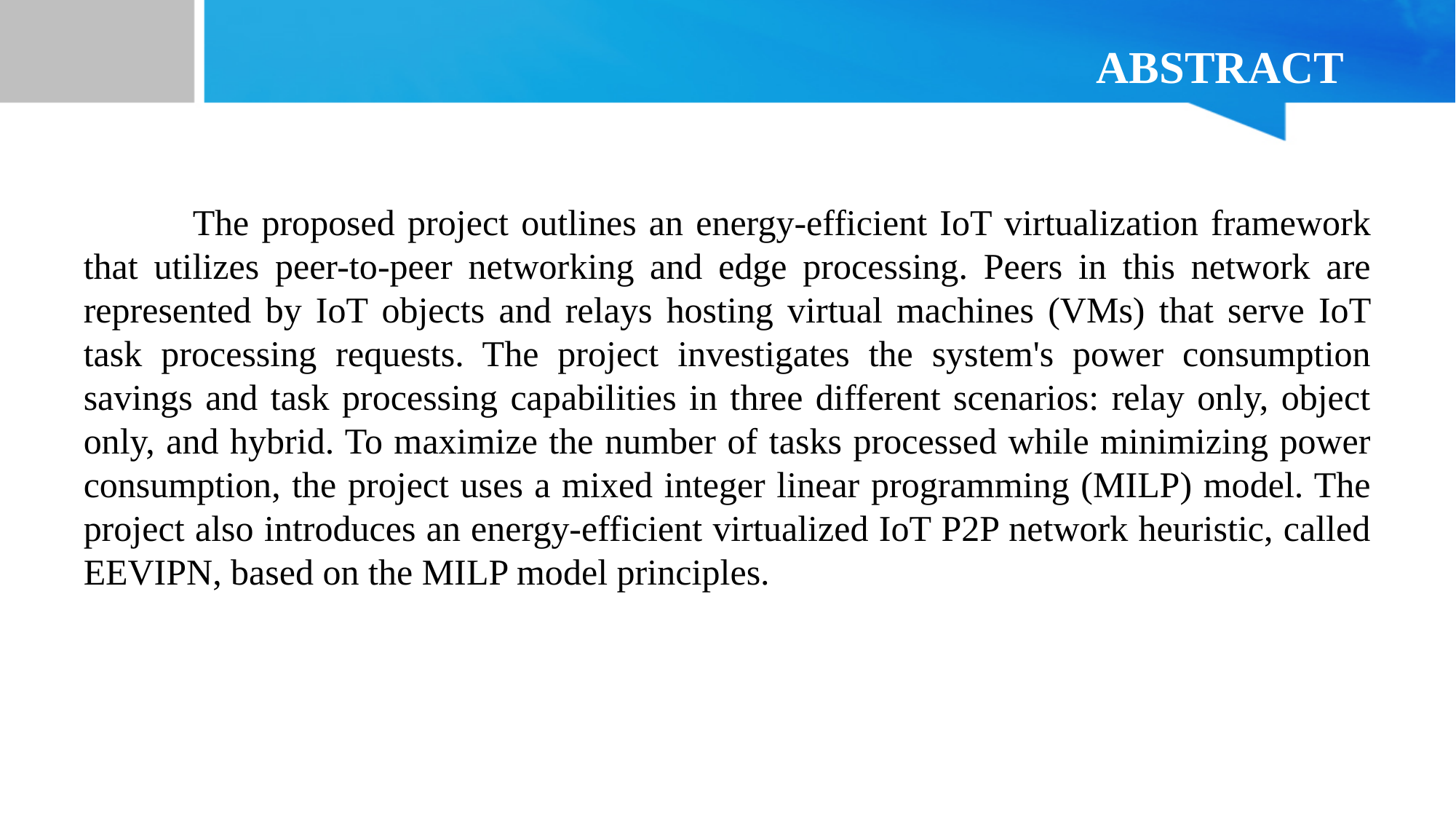

# ABSTRACT
	The proposed project outlines an energy-efficient IoT virtualization framework that utilizes peer-to-peer networking and edge processing. Peers in this network are represented by IoT objects and relays hosting virtual machines (VMs) that serve IoT task processing requests. The project investigates the system's power consumption savings and task processing capabilities in three different scenarios: relay only, object only, and hybrid. To maximize the number of tasks processed while minimizing power consumption, the project uses a mixed integer linear programming (MILP) model. The project also introduces an energy-efficient virtualized IoT P2P network heuristic, called EEVIPN, based on the MILP model principles.